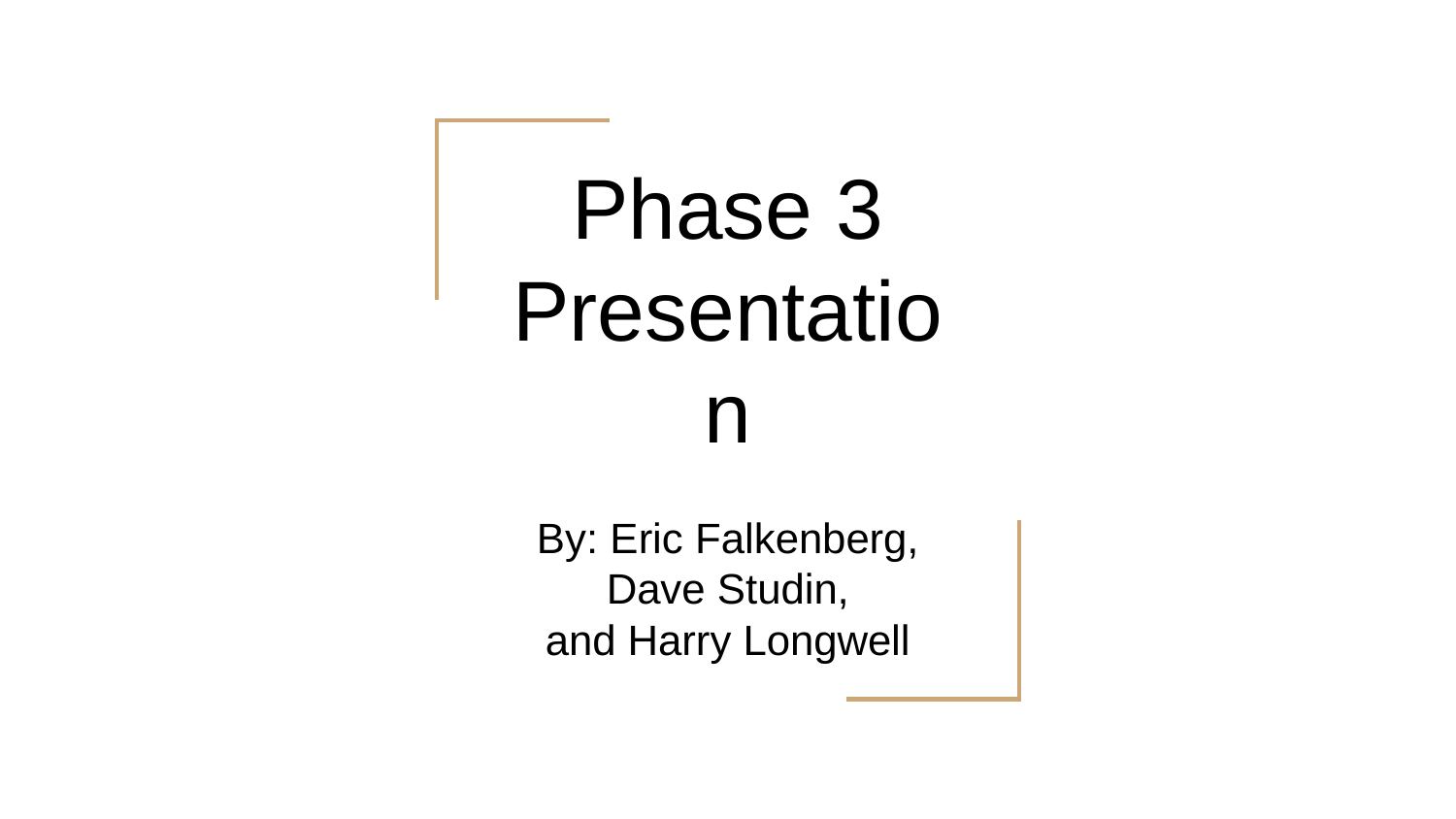

# Phase 3 Presentation
By: Eric Falkenberg, Dave Studin,
and Harry Longwell